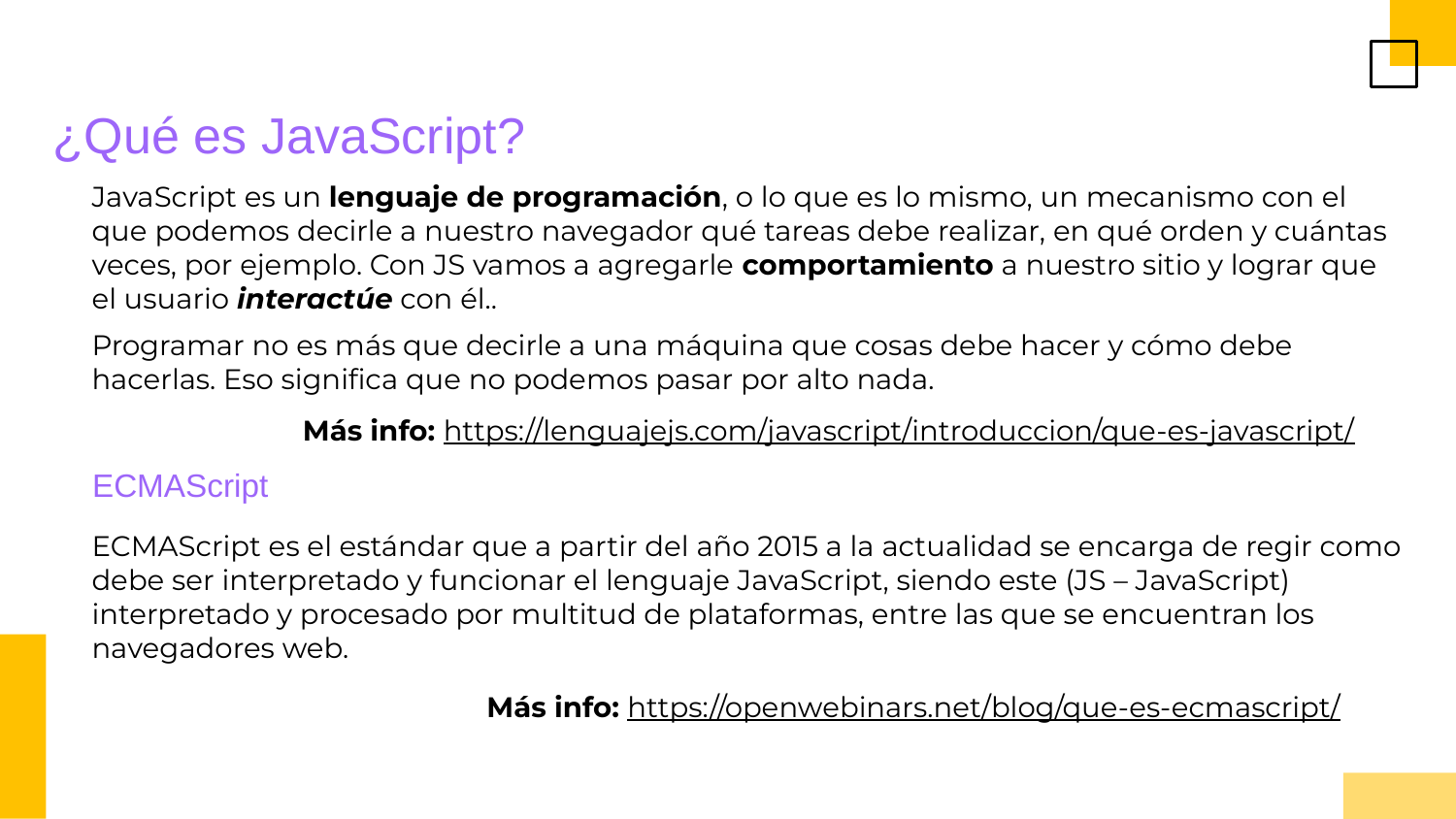

¿Qué es JavaScript?
JavaScript es un lenguaje de programación, o lo que es lo mismo, un mecanismo con el que podemos decirle a nuestro navegador qué tareas debe realizar, en qué orden y cuántas veces, por ejemplo. Con JS vamos a agregarle comportamiento a nuestro sitio y lograr que el usuario interactúe con él..
Programar no es más que decirle a una máquina que cosas debe hacer y cómo debe hacerlas. Eso significa que no podemos pasar por alto nada.
Más info: https://lenguajejs.com/javascript/introduccion/que-es-javascript/
ECMAScript
ECMAScript es el estándar que a partir del año 2015 a la actualidad se encarga de regir como debe ser interpretado y funcionar el lenguaje JavaScript, siendo este (JS – JavaScript) interpretado y procesado por multitud de plataformas, entre las que se encuentran los navegadores web.
Más info: https://openwebinars.net/blog/que-es-ecmascript/